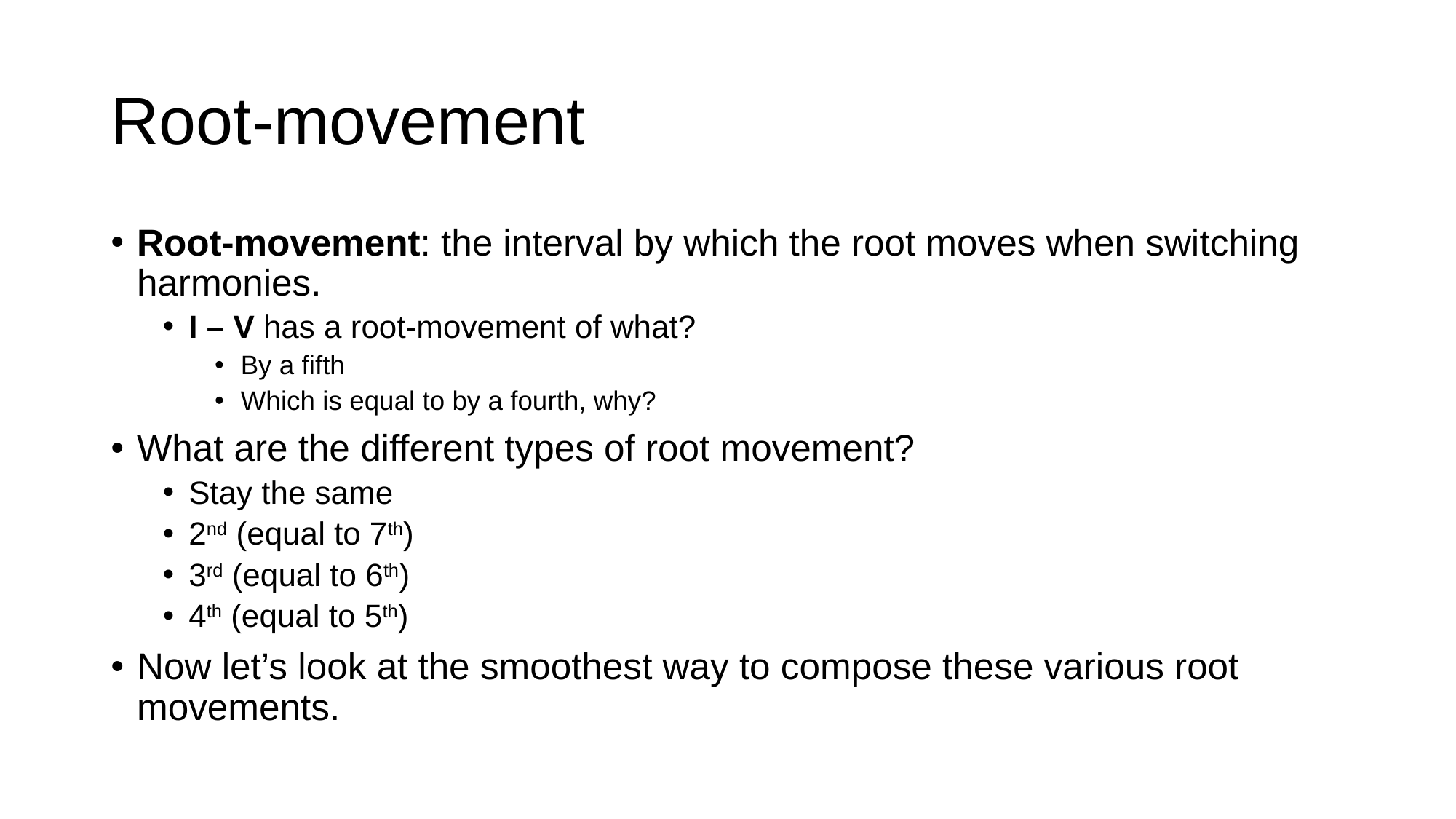

# Root-movement
Root-movement: the interval by which the root moves when switching harmonies.
I – V has a root-movement of what?
By a fifth
Which is equal to by a fourth, why?
What are the different types of root movement?
Stay the same
2nd (equal to 7th)
3rd (equal to 6th)
4th (equal to 5th)
Now let’s look at the smoothest way to compose these various root movements.